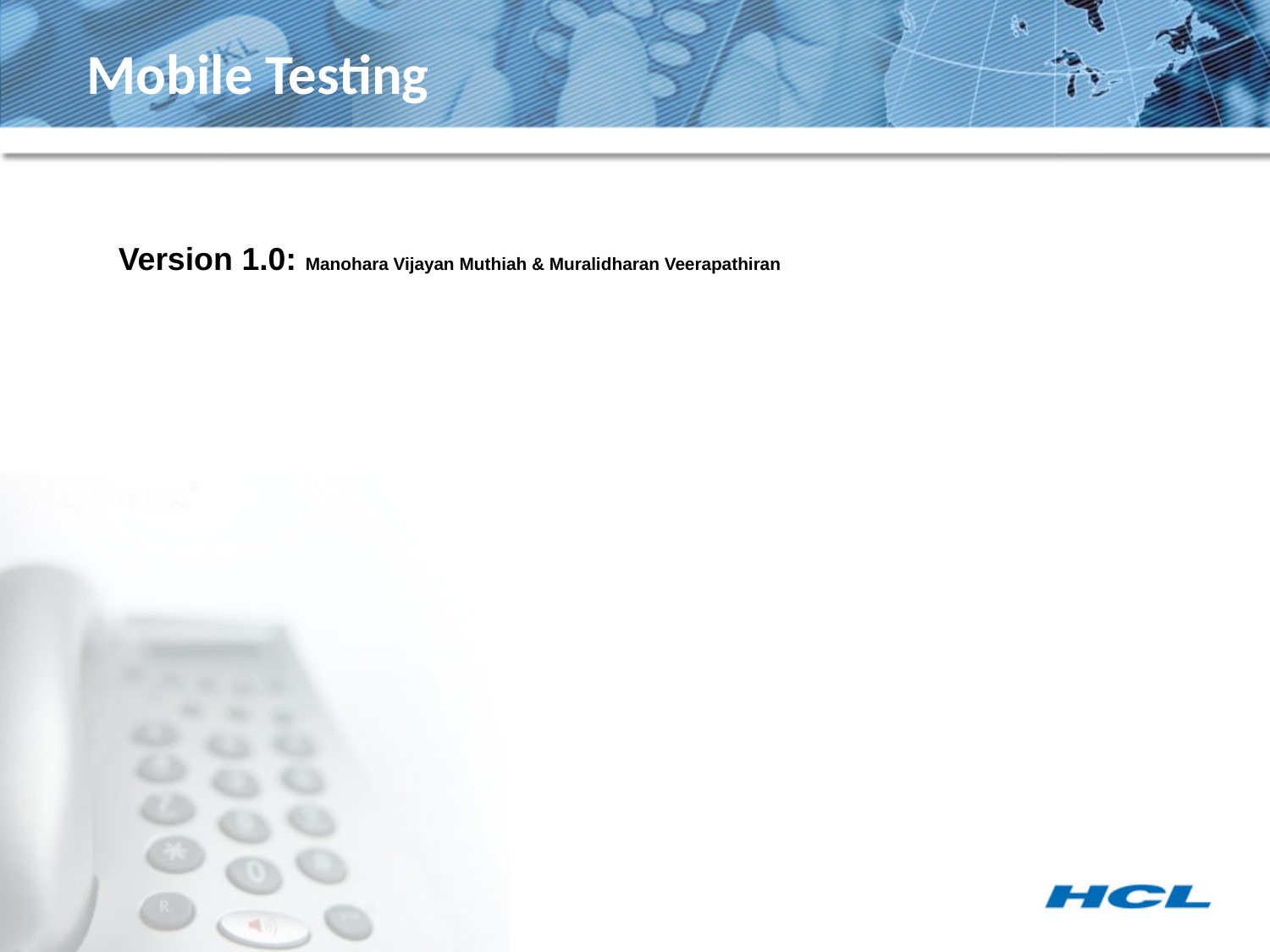

Mobile Testing
Version 1.0: Manohara Vijayan Muthiah & Muralidharan Veerapathiran